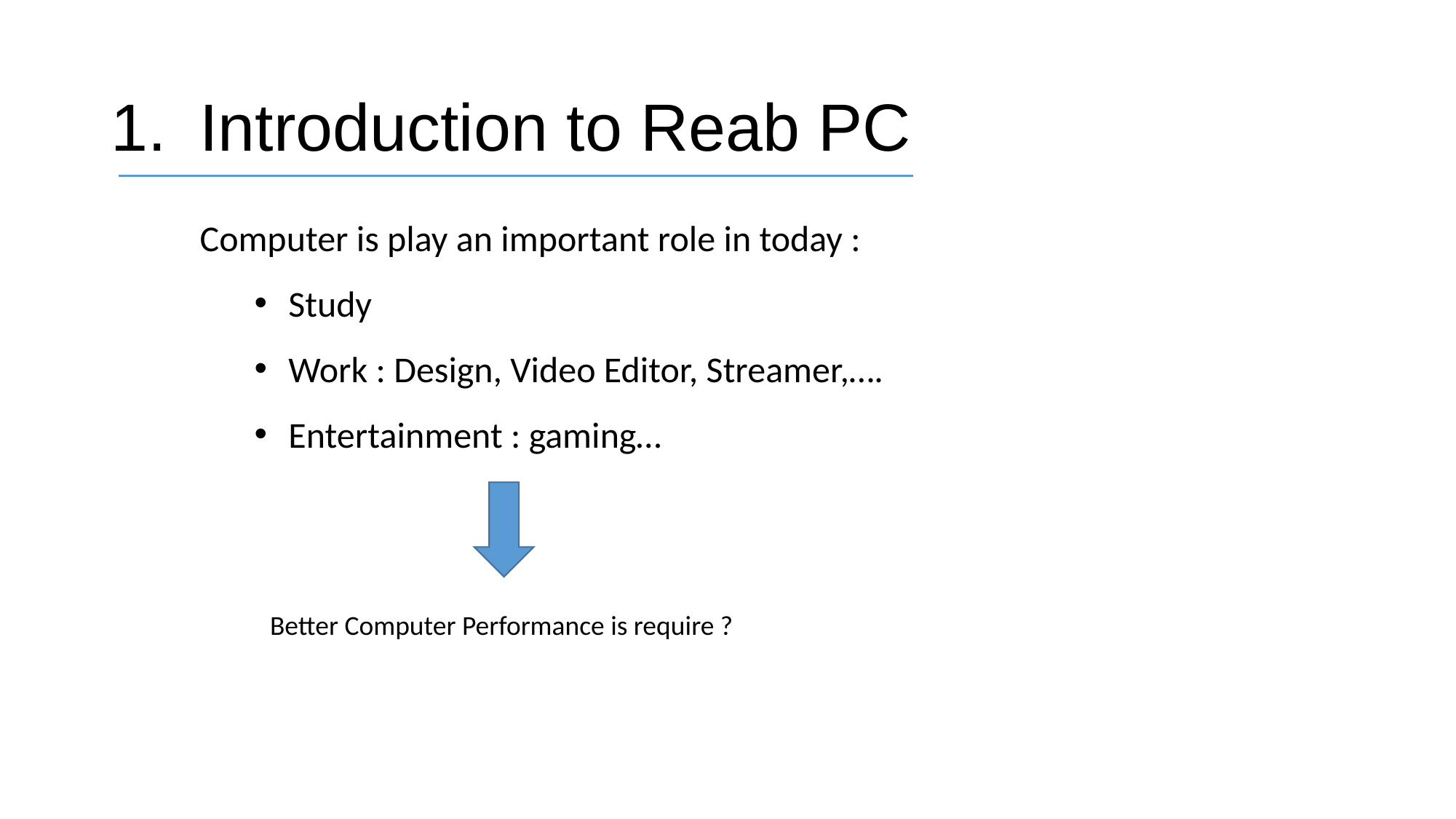

# Introduction to Reab PC

Computer is play an important role in today :
Study
Work : Design, Video Editor, Streamer,….
Entertainment : gaming…

Better Computer Performance is require ?